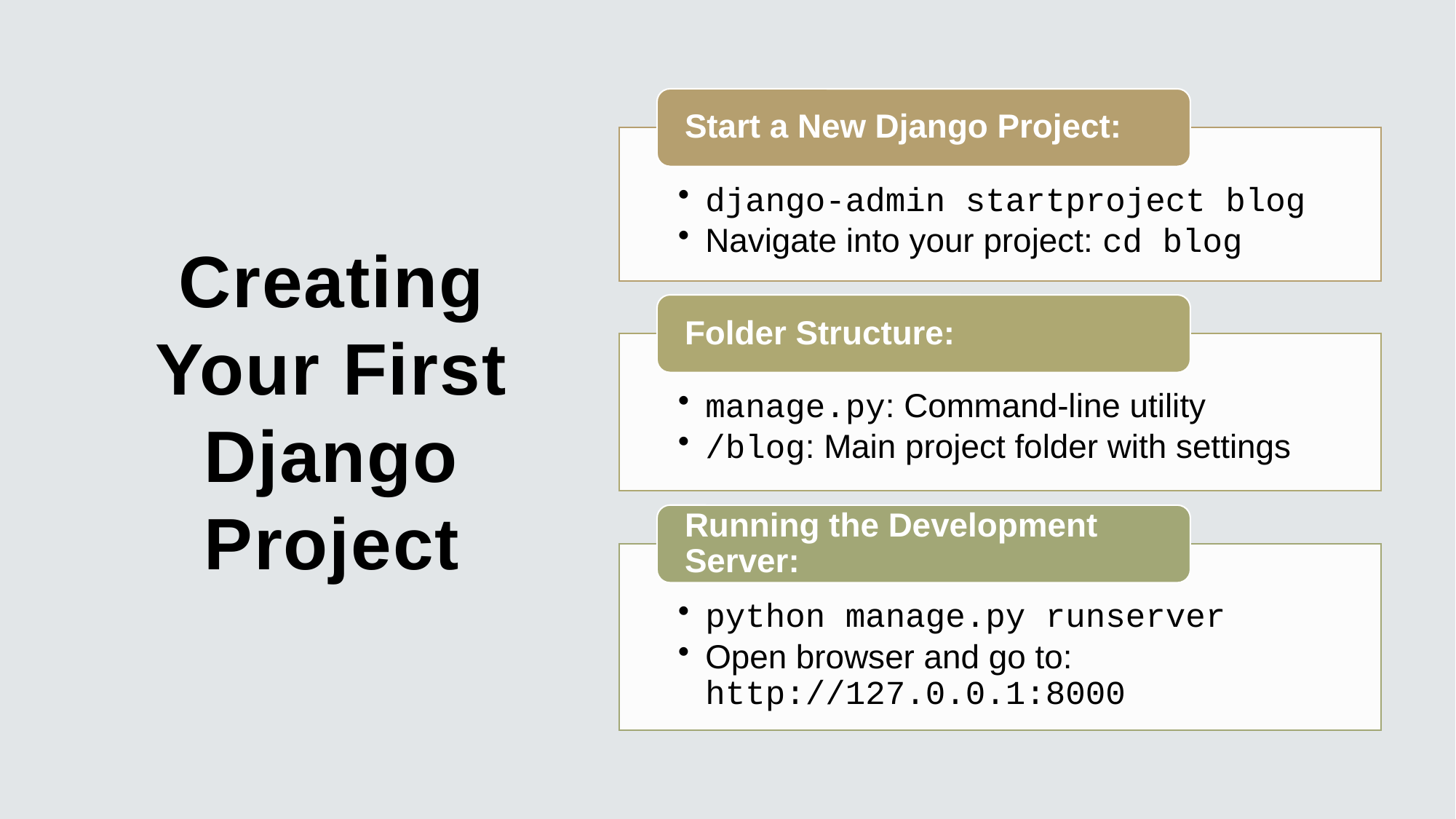

django-admin startproject blog
Navigate into your project: cd blog
Start a New Django Project:
manage.py: Command-line utility
/blog: Main project folder with settings
Folder Structure:
python manage.py runserver
Open browser and go to: http://127.0.0.1:8000
Running the Development Server:
# Creating Your First Django Project